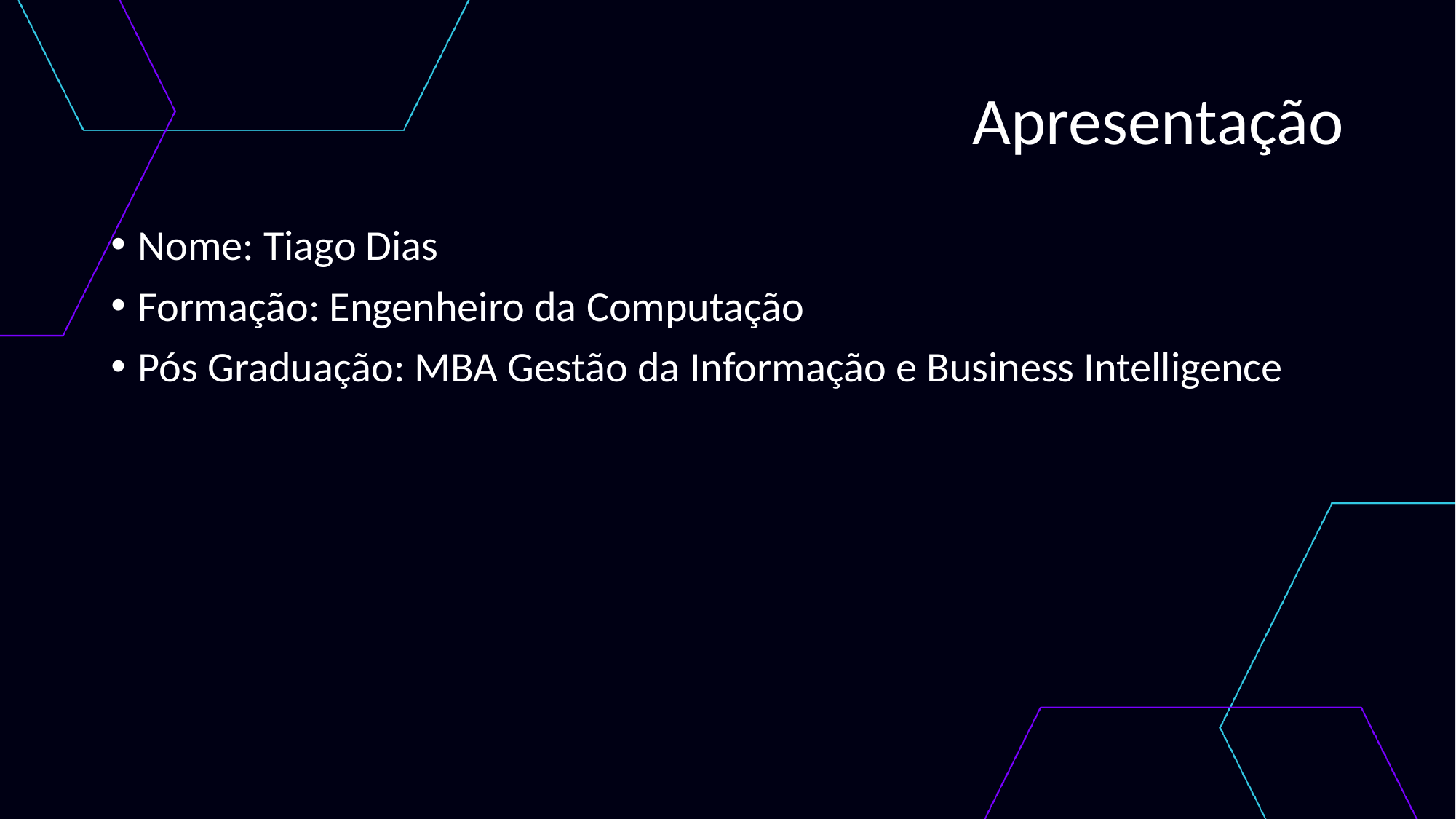

# Apresentação
Nome: Tiago Dias
Formação: Engenheiro da Computação
Pós Graduação: MBA Gestão da Informação e Business Intelligence